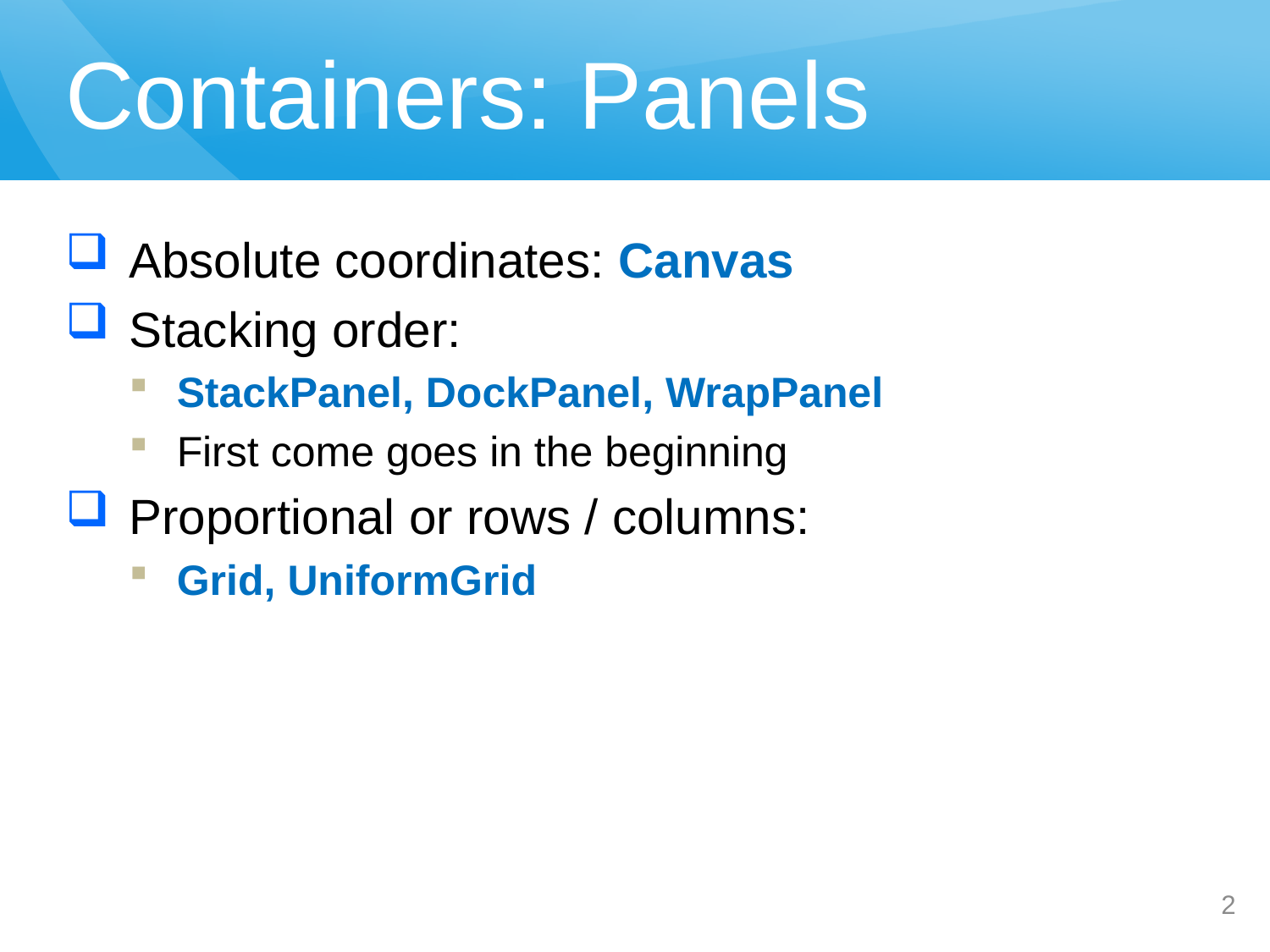

# Containers: Panels
Absolute coordinates: Canvas
Stacking order:
StackPanel, DockPanel, WrapPanel
First come goes in the beginning
Proportional or rows / columns:
Grid, UniformGrid
2